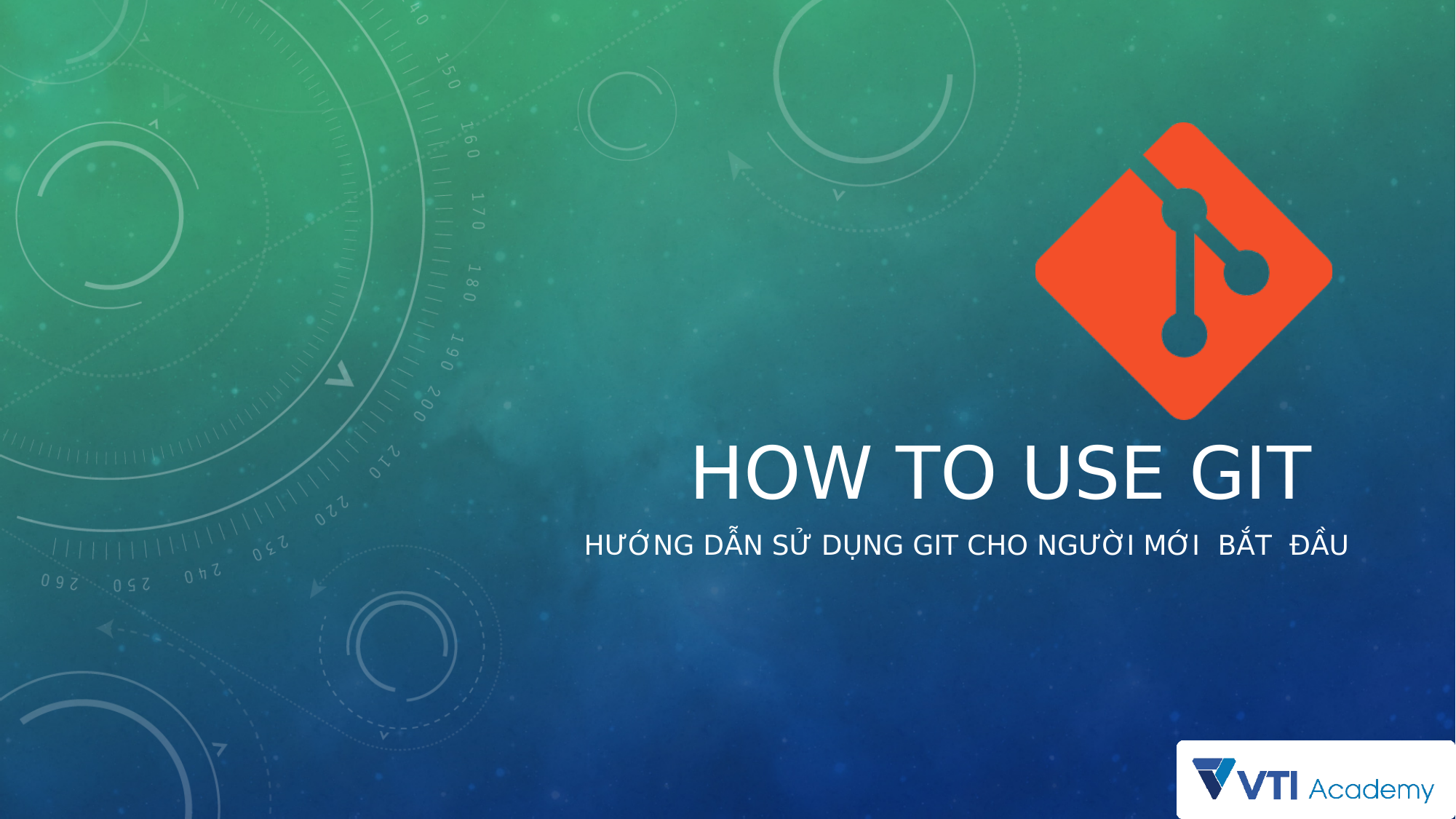

# HOW TO USE GIT
HƯỚNG DẪN SỬ DỤNG GIT CHO NGƯỜI MỚI  BẮT  ĐẦU